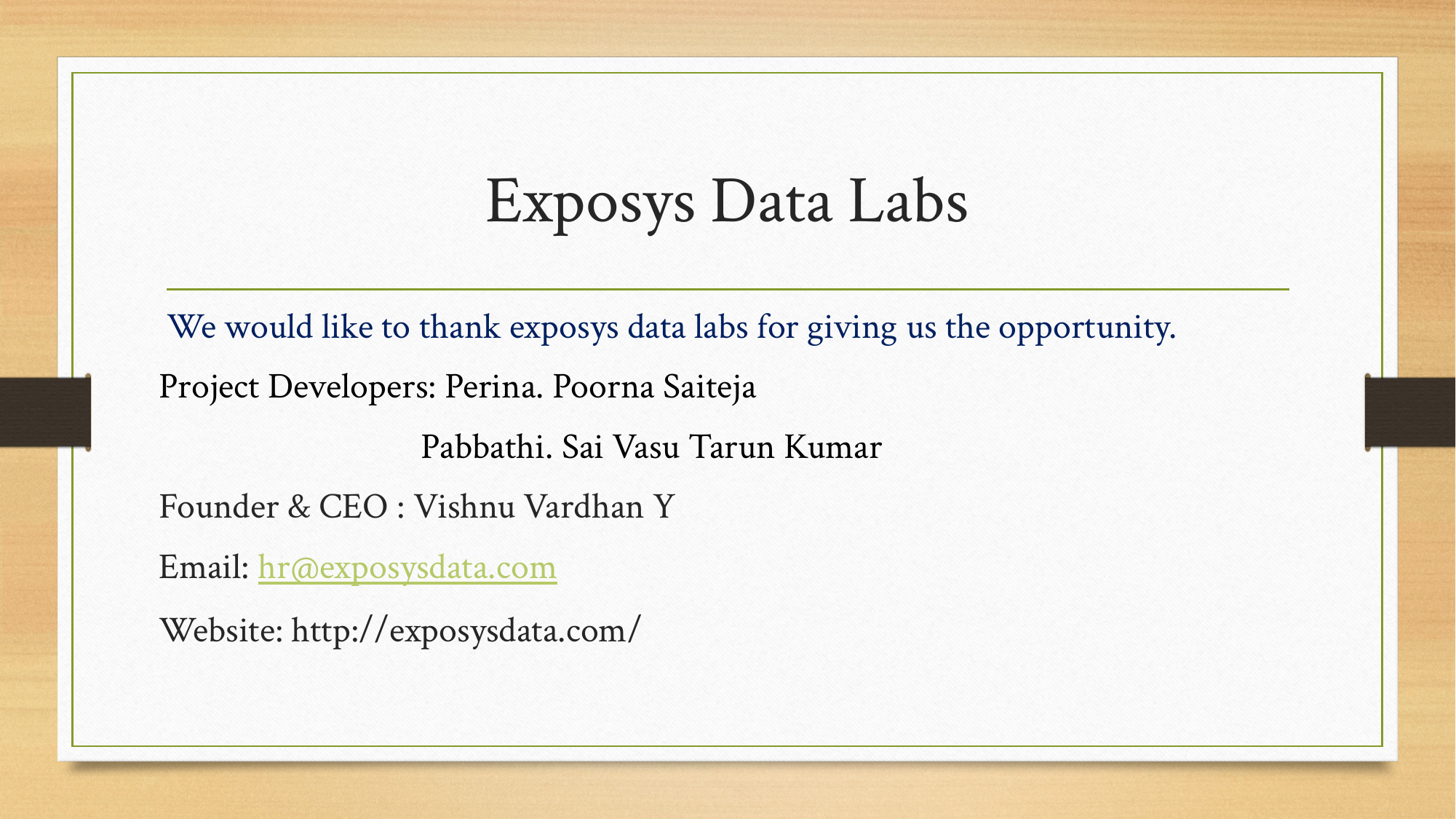

# Exposys Data Labs
 We would like to thank exposys data labs for giving us the opportunity.
Project Developers: Perina. Poorna Saiteja
                                Pabbathi. Sai Vasu Tarun Kumar
Founder & CEO : Vishnu Vardhan Y
Email: hr@exposysdata.com
Website: http://exposysdata.com/